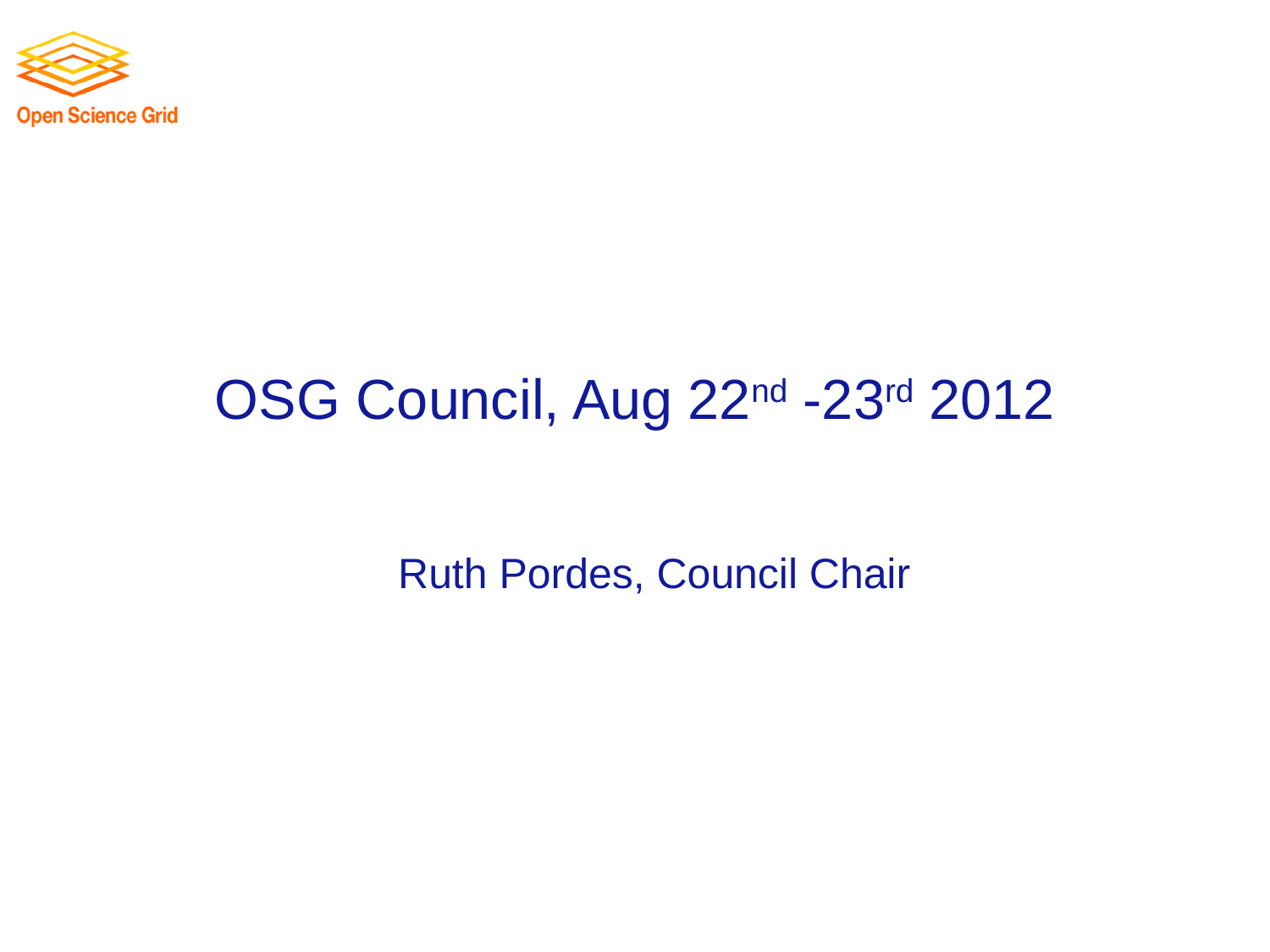

# OSG Council, Aug 22nd -23rd 2012
Ruth Pordes, Council Chair